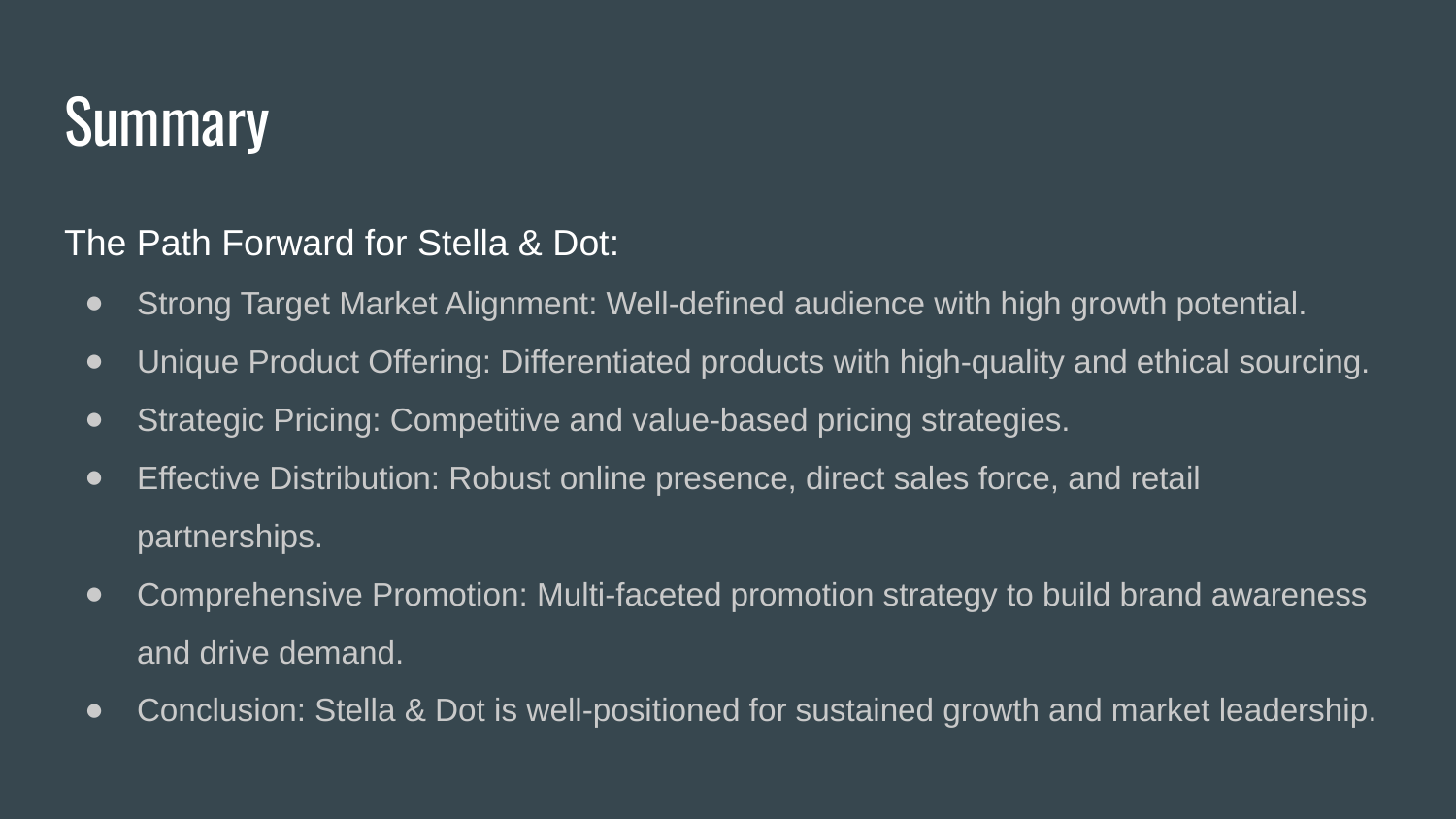

# Summary
The Path Forward for Stella & Dot:
Strong Target Market Alignment: Well-defined audience with high growth potential.
Unique Product Offering: Differentiated products with high-quality and ethical sourcing.
Strategic Pricing: Competitive and value-based pricing strategies.
Effective Distribution: Robust online presence, direct sales force, and retail partnerships.
Comprehensive Promotion: Multi-faceted promotion strategy to build brand awareness and drive demand.
Conclusion: Stella & Dot is well-positioned for sustained growth and market leadership.